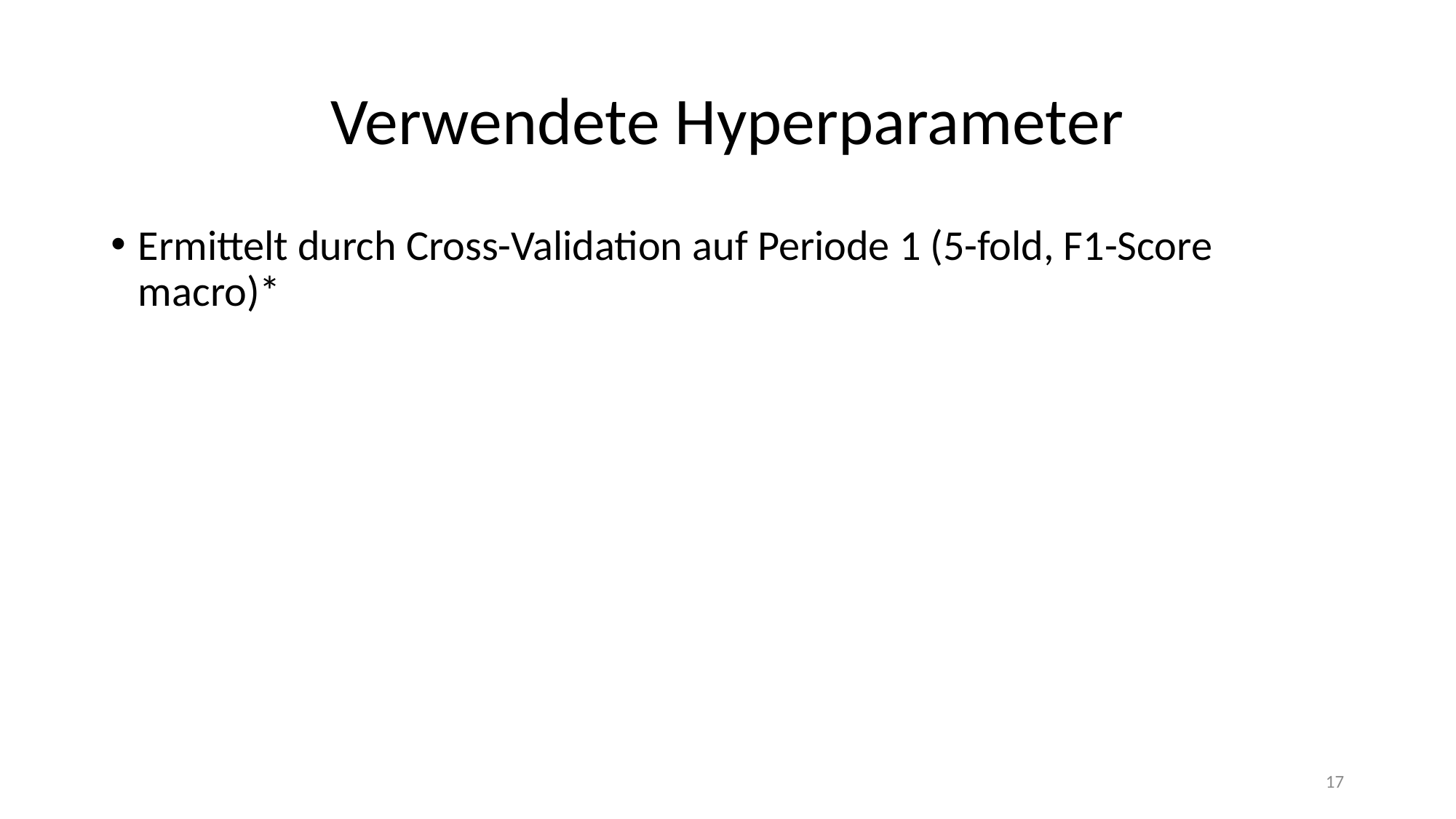

# Verwendete Hyperparameter
Ermittelt durch Cross-Validation auf Periode 1 (5-fold, F1-Score macro)*
17